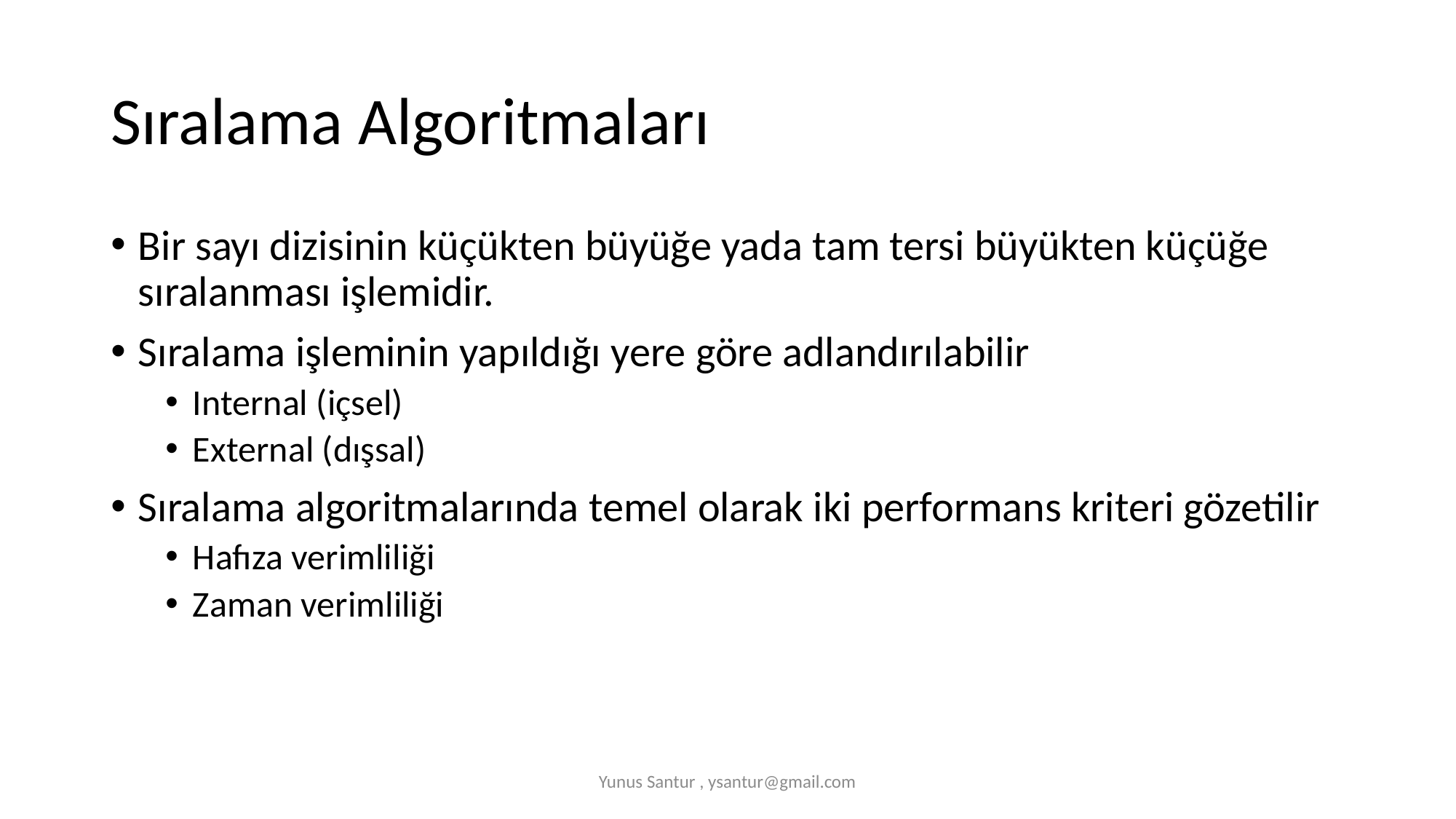

# Sıralama Algoritmaları
Bir sayı dizisinin küçükten büyüğe yada tam tersi büyükten küçüğe sıralanması işlemidir.
Sıralama işleminin yapıldığı yere göre adlandırılabilir
Internal (içsel)
External (dışsal)
Sıralama algoritmalarında temel olarak iki performans kriteri gözetilir
Hafıza verimliliği
Zaman verimliliği
Yunus Santur , ysantur@gmail.com